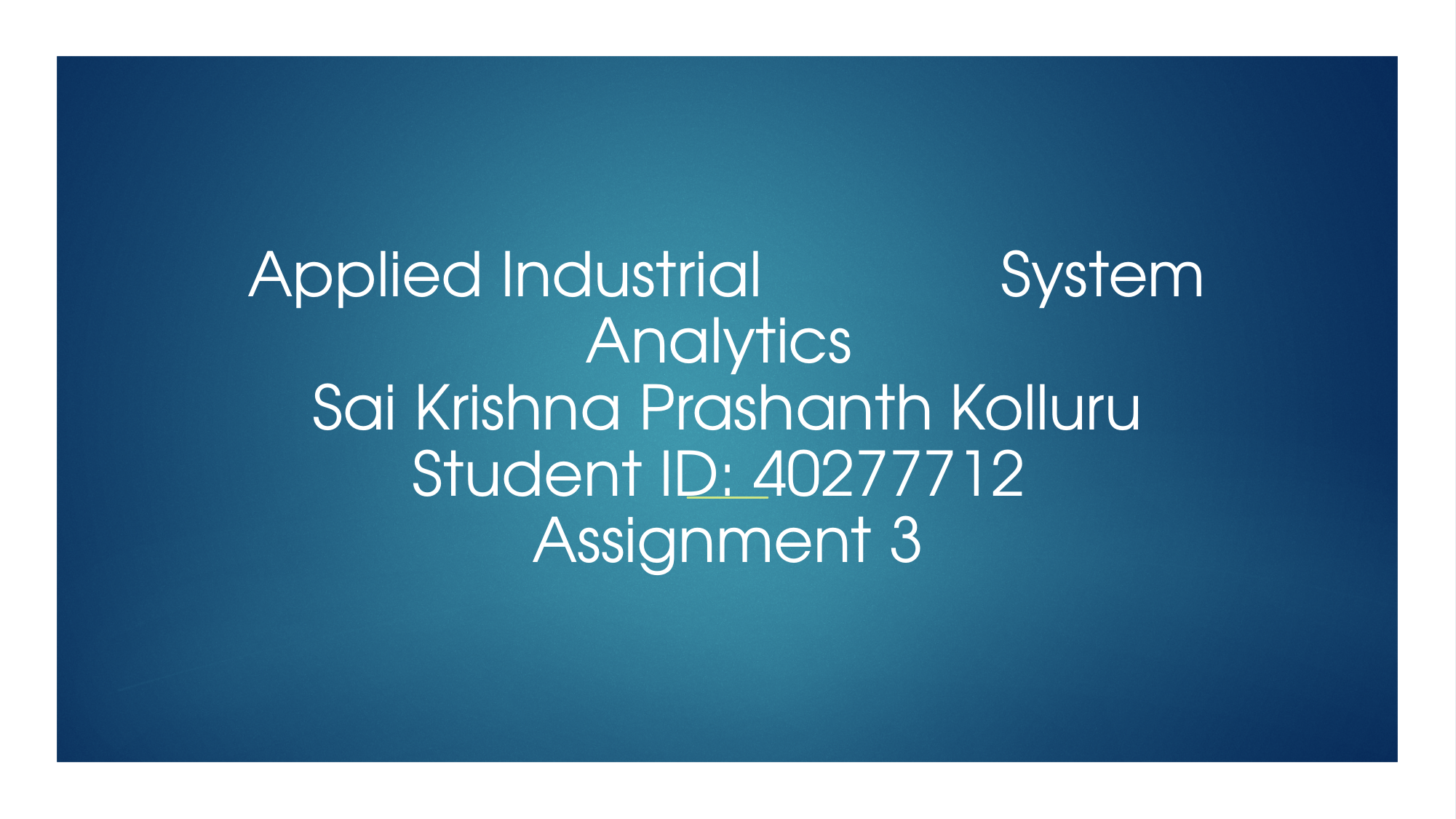

# Applied Industrial              System Analytics Sai Krishna Prashanth Kolluru Student ID: 40277712 Assignment 3